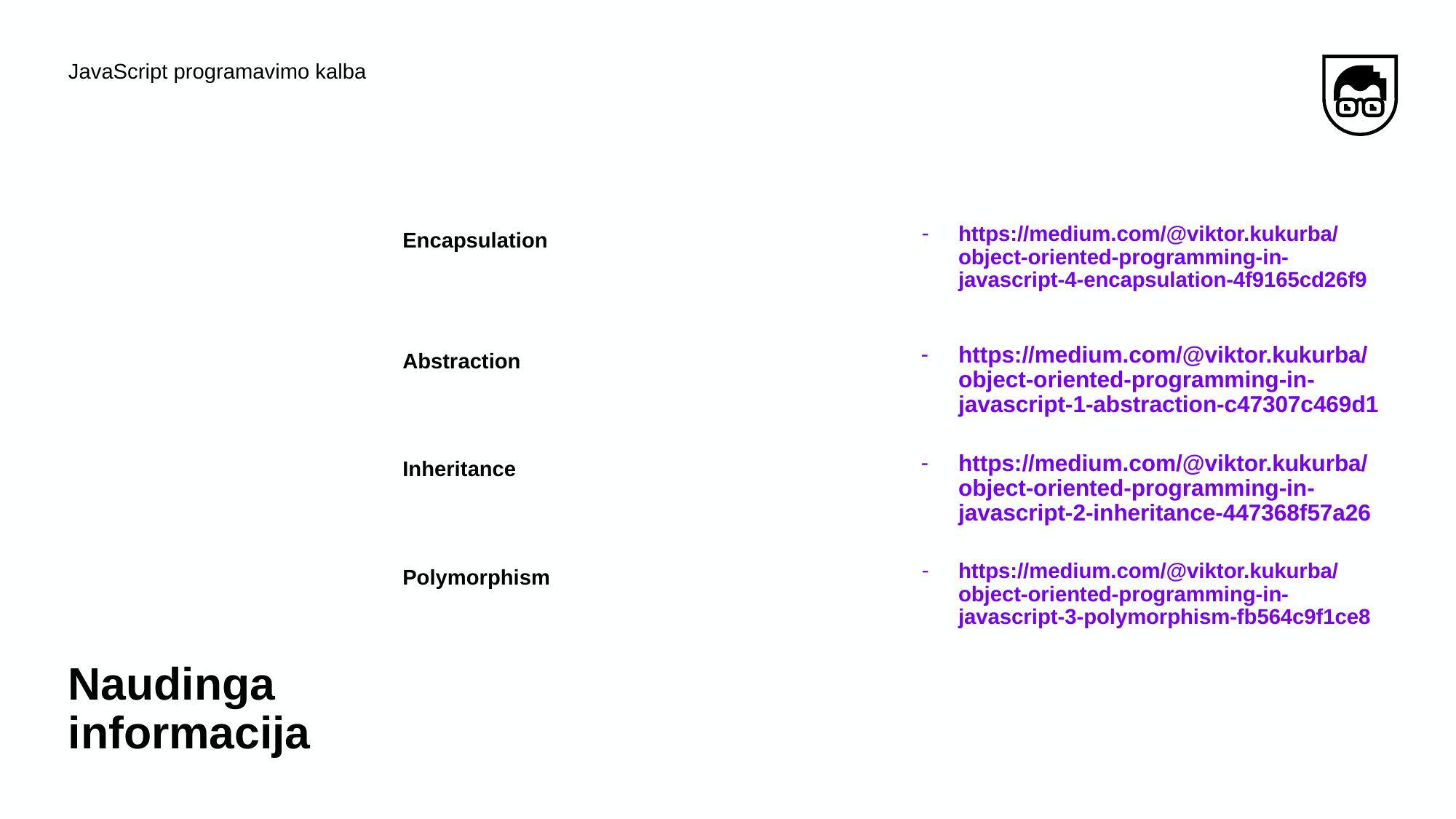

JavaScript programavimo kalba
Encapsulation
https://medium.com/@viktor.kukurba/object-oriented-programming-in-javascript-4-encapsulation-4f9165cd26f9

Abstraction
https://medium.com/@viktor.kukurba/object-oriented-programming-in-javascript-1-abstraction-c47307c469d1

Inheritance
https://medium.com/@viktor.kukurba/object-oriented-programming-in-javascript-2-inheritance-447368f57a26

Polymorphism
https://medium.com/@viktor.kukurba/object-oriented-programming-in-javascript-3-polymorphism-fb564c9f1ce8

# Naudinga informacija